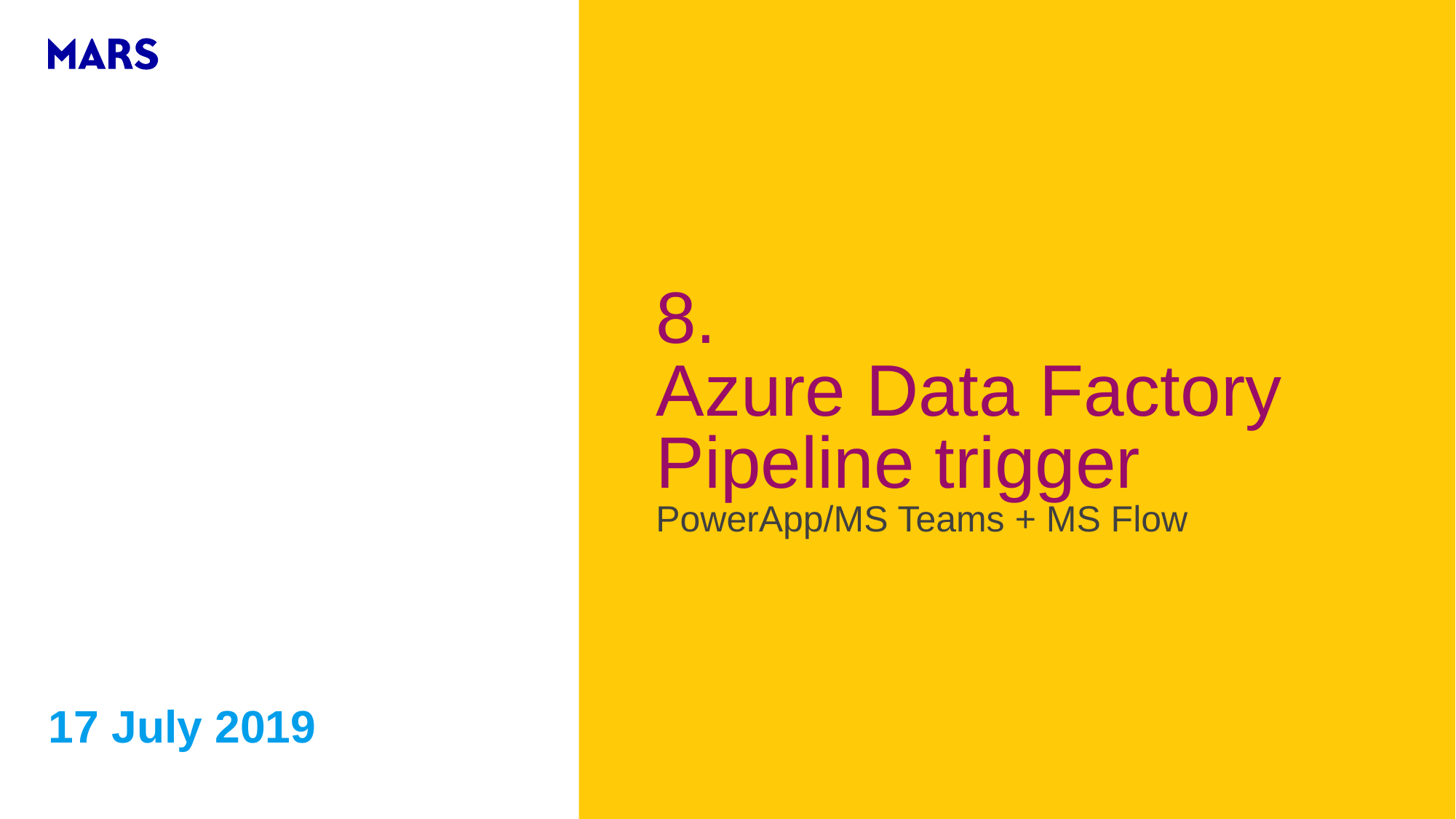

# 8. Azure Data Factory Pipeline trigger PowerApp/MS Teams + MS Flow
17 July 2019